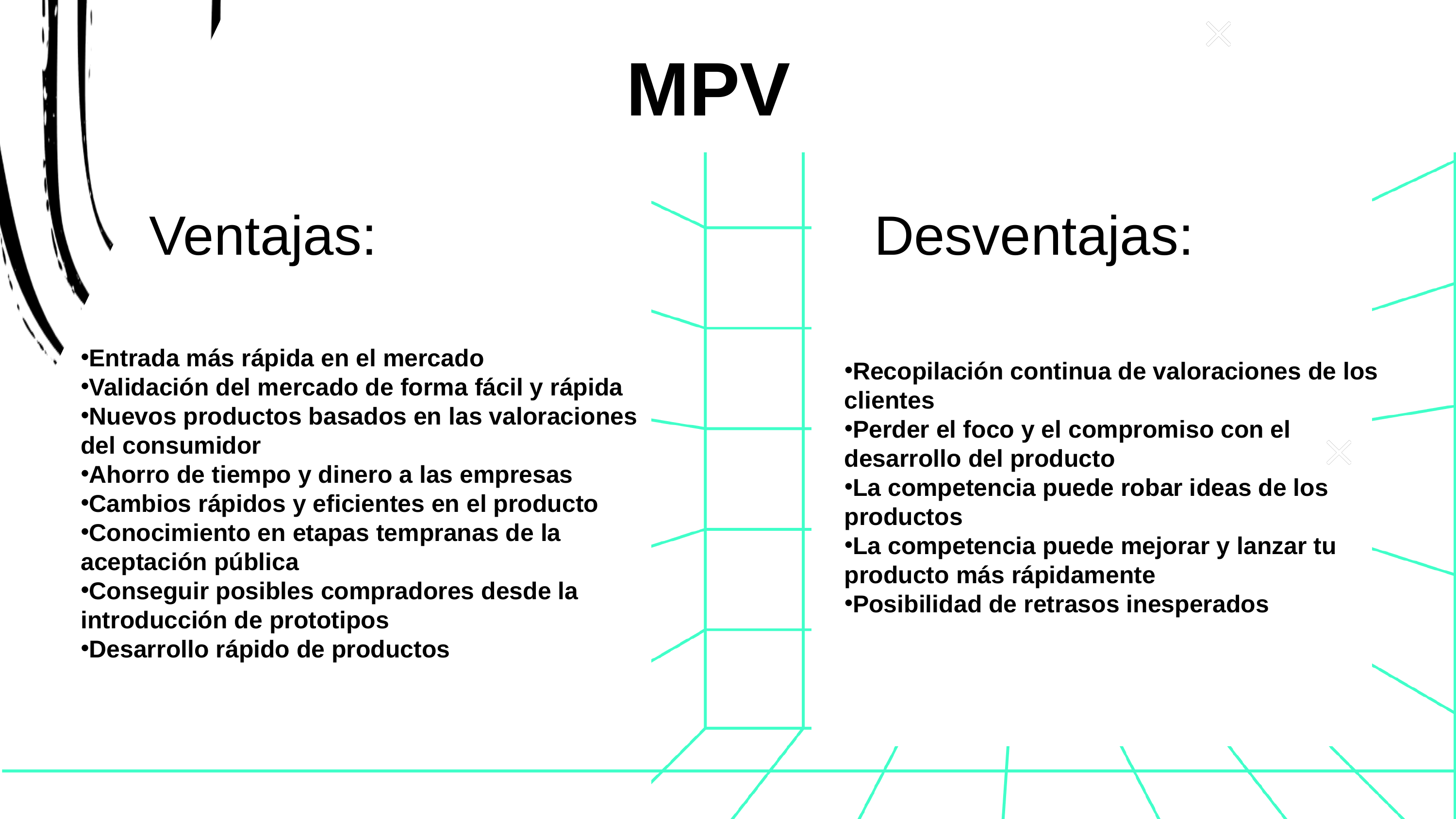

MPV

Ventajas:
Desventajas:

Recopilación continua de valoraciones de los clientes
Perder el foco y el compromiso con el desarrollo del producto
La competencia puede robar ideas de los productos
La competencia puede mejorar y lanzar tu producto más rápidamente
Posibilidad de retrasos inesperados

Entrada más rápida en el mercado
Validación del mercado de forma fácil y rápida
Nuevos productos basados en las valoraciones del consumidor
Ahorro de tiempo y dinero a las empresas
Cambios rápidos y eficientes en el producto
Conocimiento en etapas tempranas de la aceptación pública
Conseguir posibles compradores desde la introducción de prototipos
Desarrollo rápido de productos